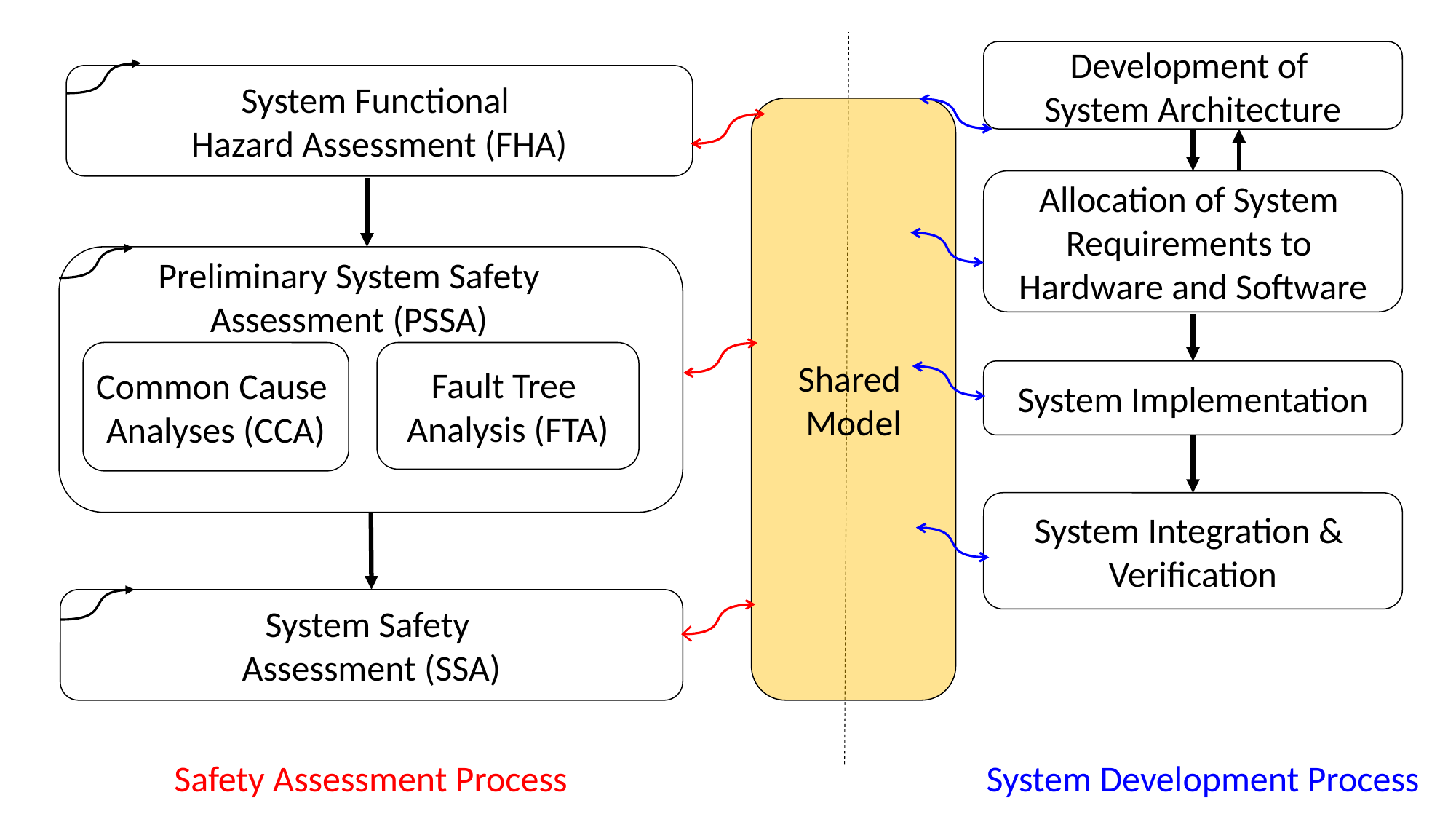

Development of
System Architecture
System Functional
Hazard Assessment (FHA)
Shared
Model
Allocation of System
Requirements to
Hardware and Software

Preliminary System Safety Assessment (PSSA)
Common Cause
Analyses (CCA)
Fault Tree
Analysis (FTA)
System Implementation
System Integration &
Verification
System Safety
Assessment (SSA)
Safety Assessment Process
System Development Process